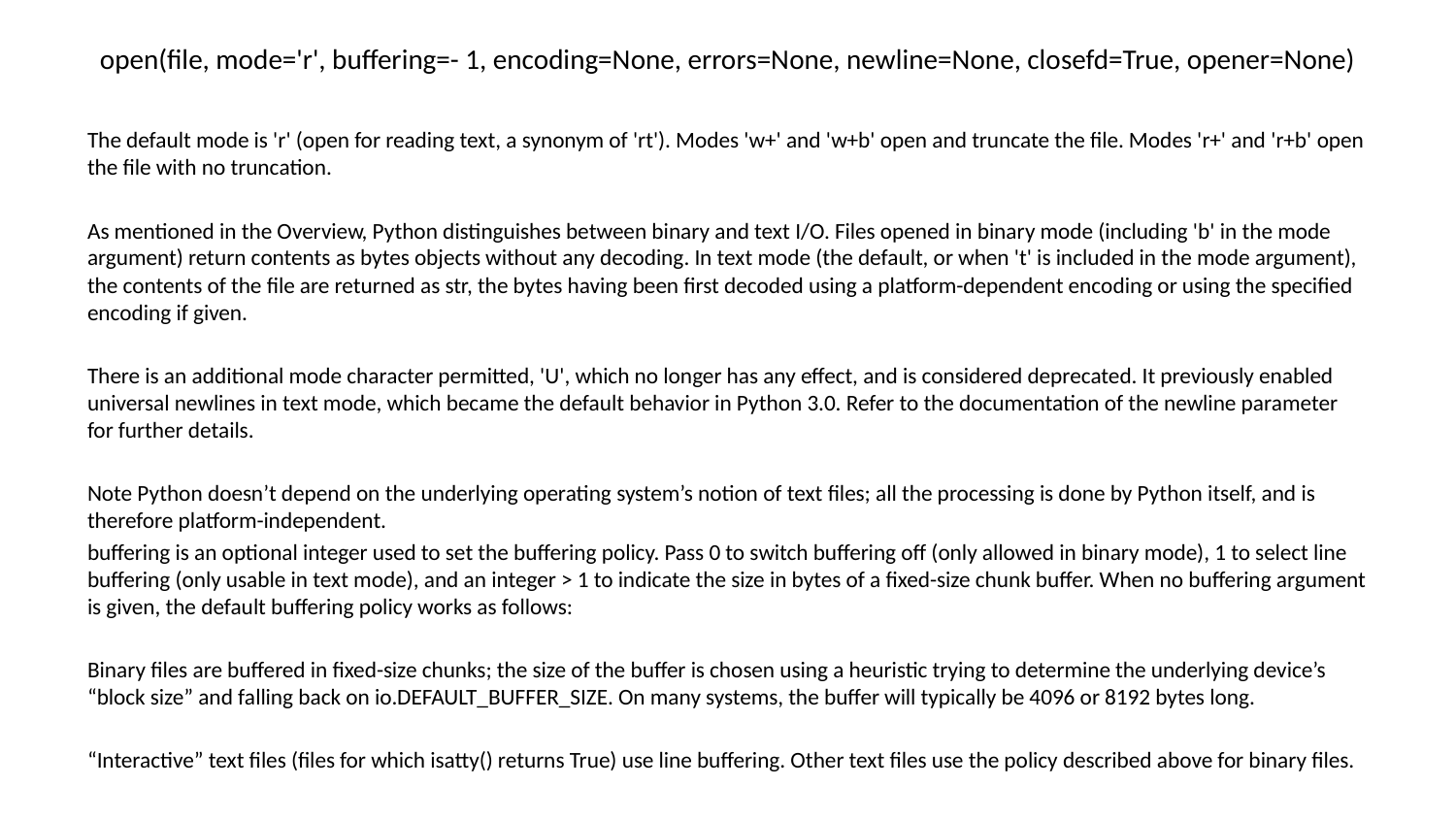

# open(file, mode='r', buffering=- 1, encoding=None, errors=None, newline=None, closefd=True, opener=None)
The default mode is 'r' (open for reading text, a synonym of 'rt'). Modes 'w+' and 'w+b' open and truncate the file. Modes 'r+' and 'r+b' open the file with no truncation.

As mentioned in the Overview, Python distinguishes between binary and text I/O. Files opened in binary mode (including 'b' in the mode argument) return contents as bytes objects without any decoding. In text mode (the default, or when 't' is included in the mode argument), the contents of the file are returned as str, the bytes having been first decoded using a platform-dependent encoding or using the specified encoding if given.

There is an additional mode character permitted, 'U', which no longer has any effect, and is considered deprecated. It previously enabled universal newlines in text mode, which became the default behavior in Python 3.0. Refer to the documentation of the newline parameter for further details.

Note Python doesn’t depend on the underlying operating system’s notion of text files; all the processing is done by Python itself, and is therefore platform-independent.
buffering is an optional integer used to set the buffering policy. Pass 0 to switch buffering off (only allowed in binary mode), 1 to select line buffering (only usable in text mode), and an integer > 1 to indicate the size in bytes of a fixed-size chunk buffer. When no buffering argument is given, the default buffering policy works as follows:

Binary files are buffered in fixed-size chunks; the size of the buffer is chosen using a heuristic trying to determine the underlying device’s “block size” and falling back on io.DEFAULT_BUFFER_SIZE. On many systems, the buffer will typically be 4096 or 8192 bytes long.

“Interactive” text files (files for which isatty() returns True) use line buffering. Other text files use the policy described above for binary files.